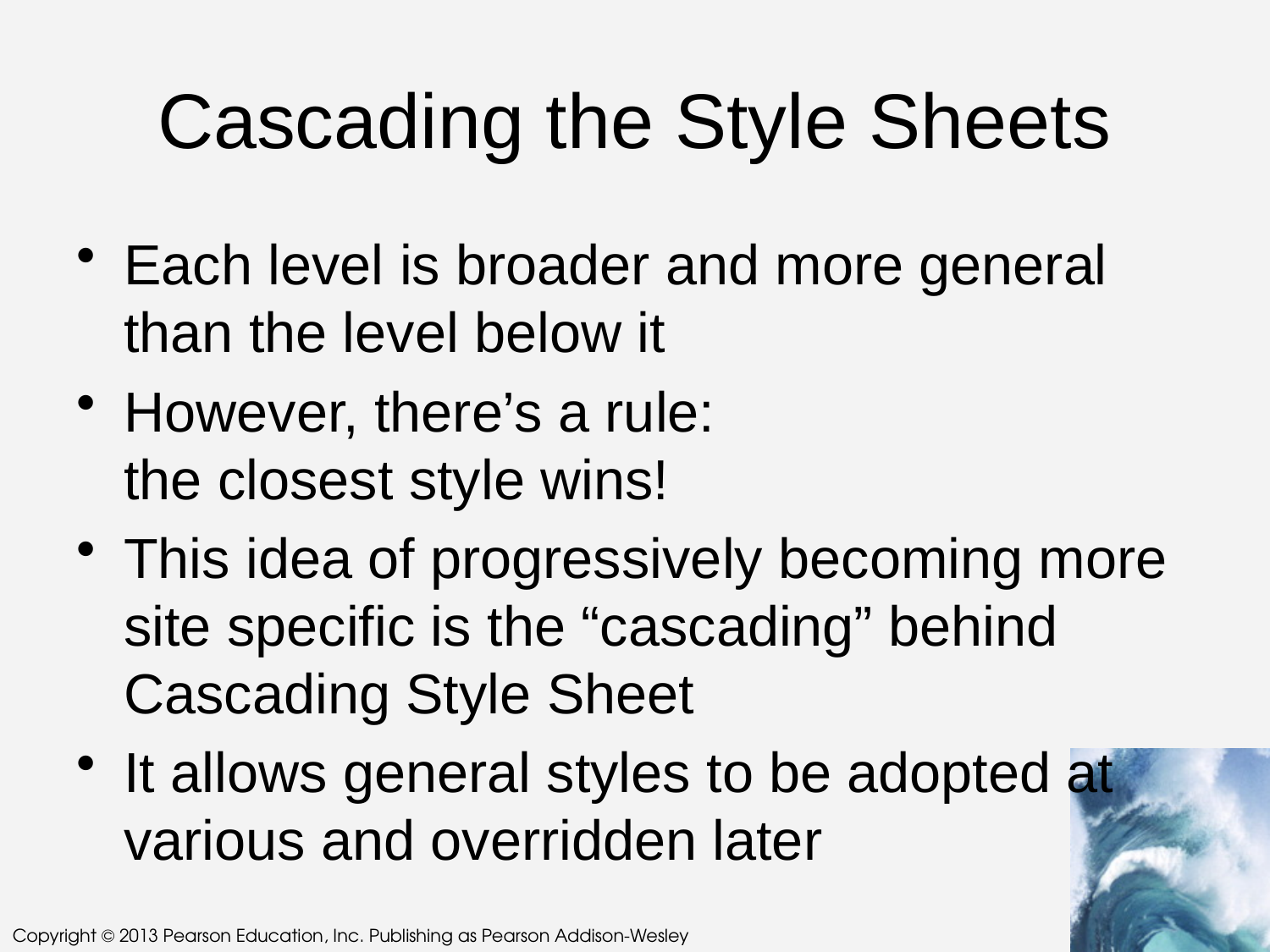

# Cascading the Style Sheets
Each level is broader and more general than the level below it
However, there’s a rule:
the closest style wins!
This idea of progressively becoming more site specific is the “cascading” behind  Cascading Style Sheet
It allows general styles to be adopted at various and overridden later